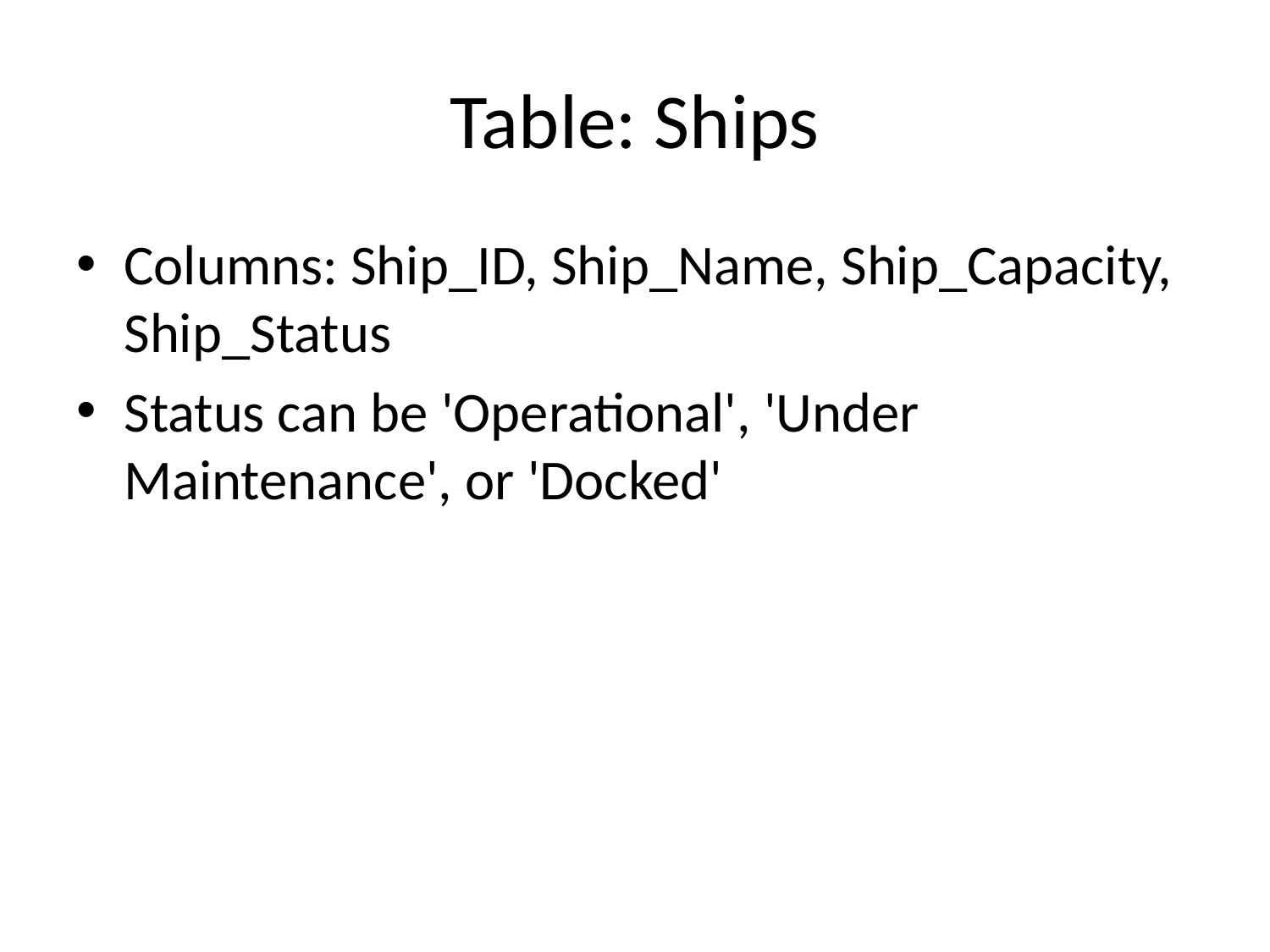

# Table: Ships
Columns: Ship_ID, Ship_Name, Ship_Capacity, Ship_Status
Status can be 'Operational', 'Under Maintenance', or 'Docked'